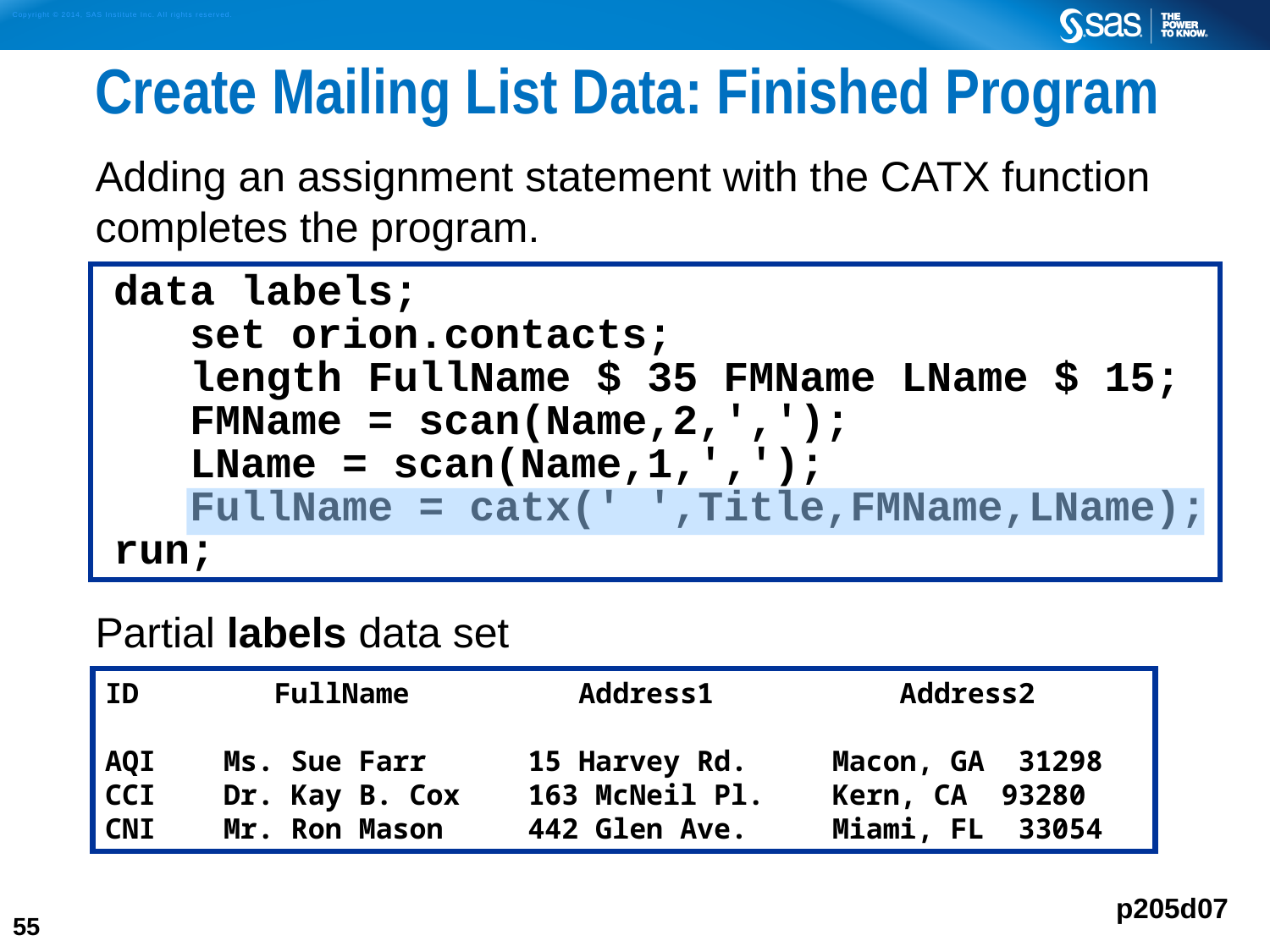

# Create Mailing List Data: Finished Program
Adding an assignment statement with the CATX function completes the program.

Partial labels data set

data labels;
   set orion.contacts;
   length FullName $ 35 FMName LName $ 15;
   FMName = scan(Name,2,',');
   LName = scan(Name,1,',');
   FullName = catx(' ',Title,FMName,LName);
run;

ID        FullName          Address1           Address2

AQI    Ms. Sue Farr      15 Harvey Rd.     Macon, GA  31298
CCI    Dr. Kay B. Cox    163 McNeil Pl.    Kern, CA  93280
CNI    Mr. Ron Mason     442 Glen Ave.     Miami, FL  33054
p205d07
55